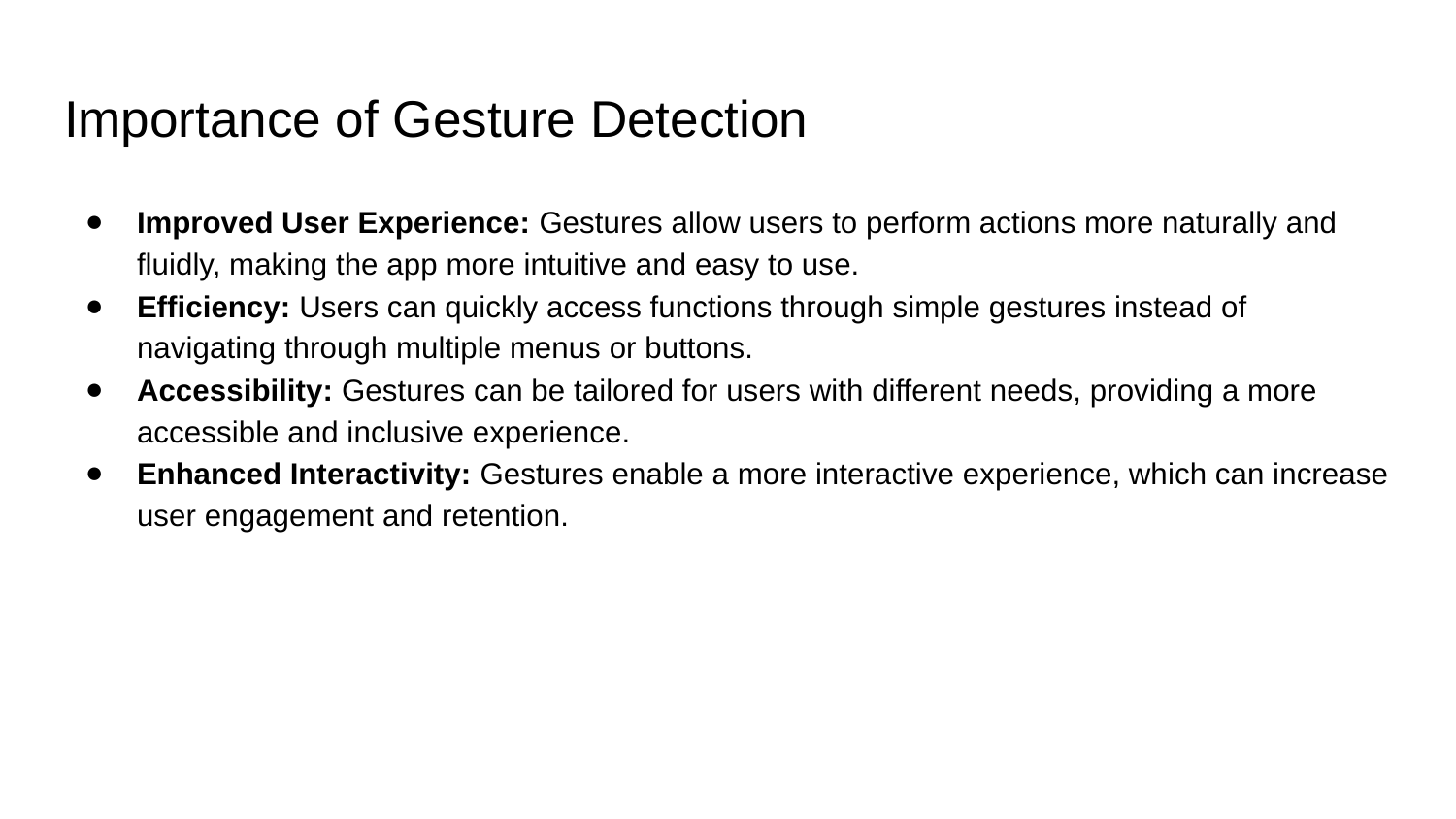

# Importance of Gesture Detection
Improved User Experience: Gestures allow users to perform actions more naturally and fluidly, making the app more intuitive and easy to use.
Efficiency: Users can quickly access functions through simple gestures instead of navigating through multiple menus or buttons.
Accessibility: Gestures can be tailored for users with different needs, providing a more accessible and inclusive experience.
Enhanced Interactivity: Gestures enable a more interactive experience, which can increase user engagement and retention.